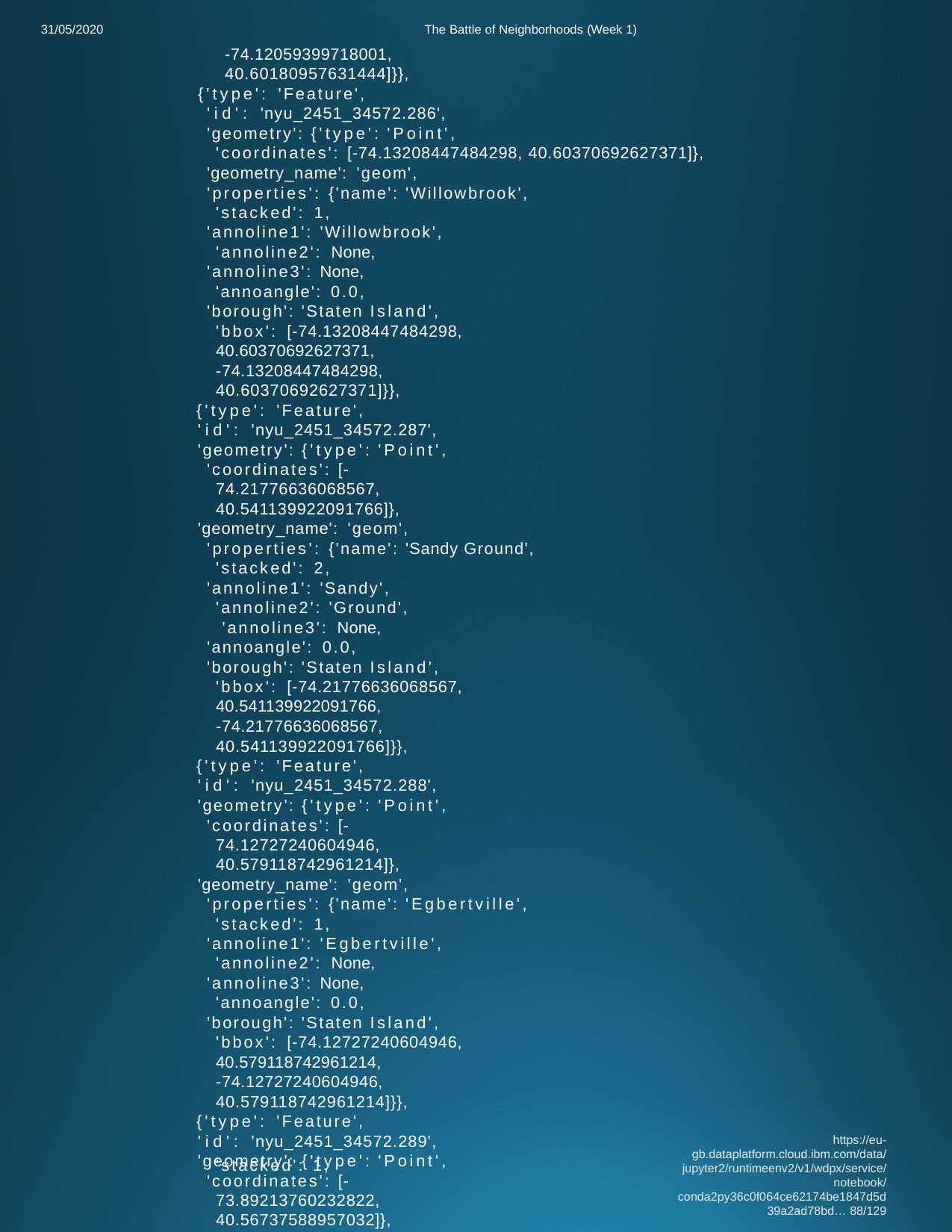

31/05/2020
The Battle of Neighborhoods (Week 1)
-74.12059399718001,
40.60180957631444]}},
{'type': 'Feature',
'id': 'nyu_2451_34572.286',
'geometry': {'type': 'Point',
'coordinates': [-74.13208447484298, 40.60370692627371]},
'geometry_name': 'geom',
'properties': {'name': 'Willowbrook',  'stacked': 1,
'annoline1': 'Willowbrook',  'annoline2': None,
'annoline3': None,  'annoangle': 0.0,
'borough': 'Staten Island',  'bbox': [-74.13208447484298,
40.60370692627371,
-74.13208447484298,
40.60370692627371]}},
{'type': 'Feature',
'id': 'nyu_2451_34572.287',
'geometry': {'type': 'Point',
'coordinates': [-74.21776636068567, 40.541139922091766]},
'geometry_name': 'geom',
'properties': {'name': 'Sandy Ground',  'stacked': 2,
'annoline1': 'Sandy',  'annoline2': 'Ground',  'annoline3': None,
'annoangle': 0.0,
'borough': 'Staten Island',  'bbox': [-74.21776636068567,
40.541139922091766,
-74.21776636068567,
40.541139922091766]}},
{'type': 'Feature',
'id': 'nyu_2451_34572.288',
'geometry': {'type': 'Point',
'coordinates': [-74.12727240604946, 40.579118742961214]},
'geometry_name': 'geom',
'properties': {'name': 'Egbertville',  'stacked': 1,
'annoline1': 'Egbertville',  'annoline2': None,
'annoline3': None,  'annoangle': 0.0,
'borough': 'Staten Island',  'bbox': [-74.12727240604946,
40.579118742961214,
-74.12727240604946,
40.579118742961214]}},
{'type': 'Feature',
'id': 'nyu_2451_34572.289',
'geometry': {'type': 'Point',
'coordinates': [-73.89213760232822, 40.56737588957032]},
'geometry_name': 'geom',
'properties': {'name': 'Roxbury',
https://eu-gb.dataplatform.cloud.ibm.com/data/jupyter2/runtimeenv2/v1/wdpx/service/notebook/conda2py36c0f064ce62174be1847d5d39a2ad78bd… 88/129
'stacked': 1,